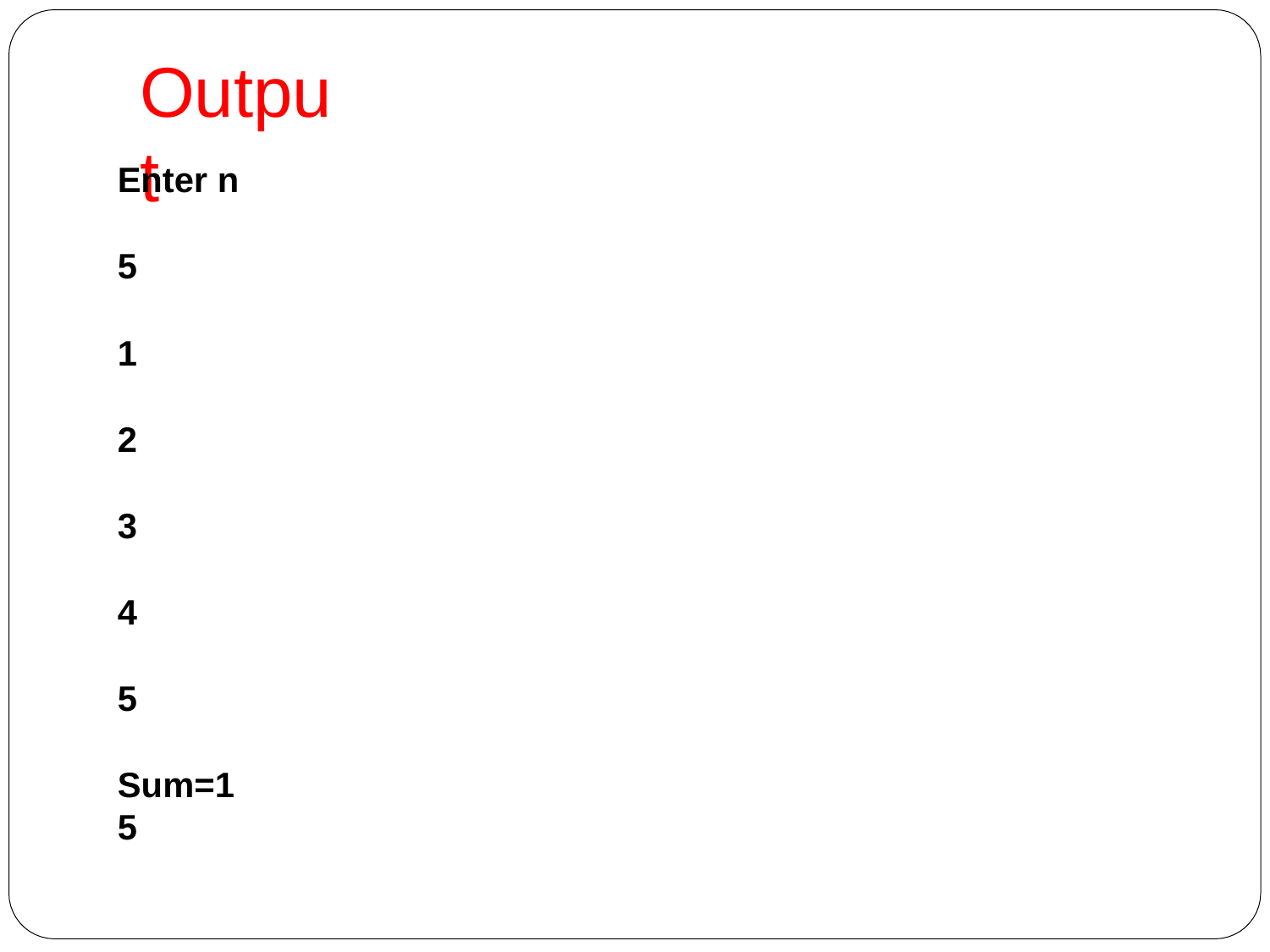

# Output
Enter n

5

1

2

3

4

5

Sum=15